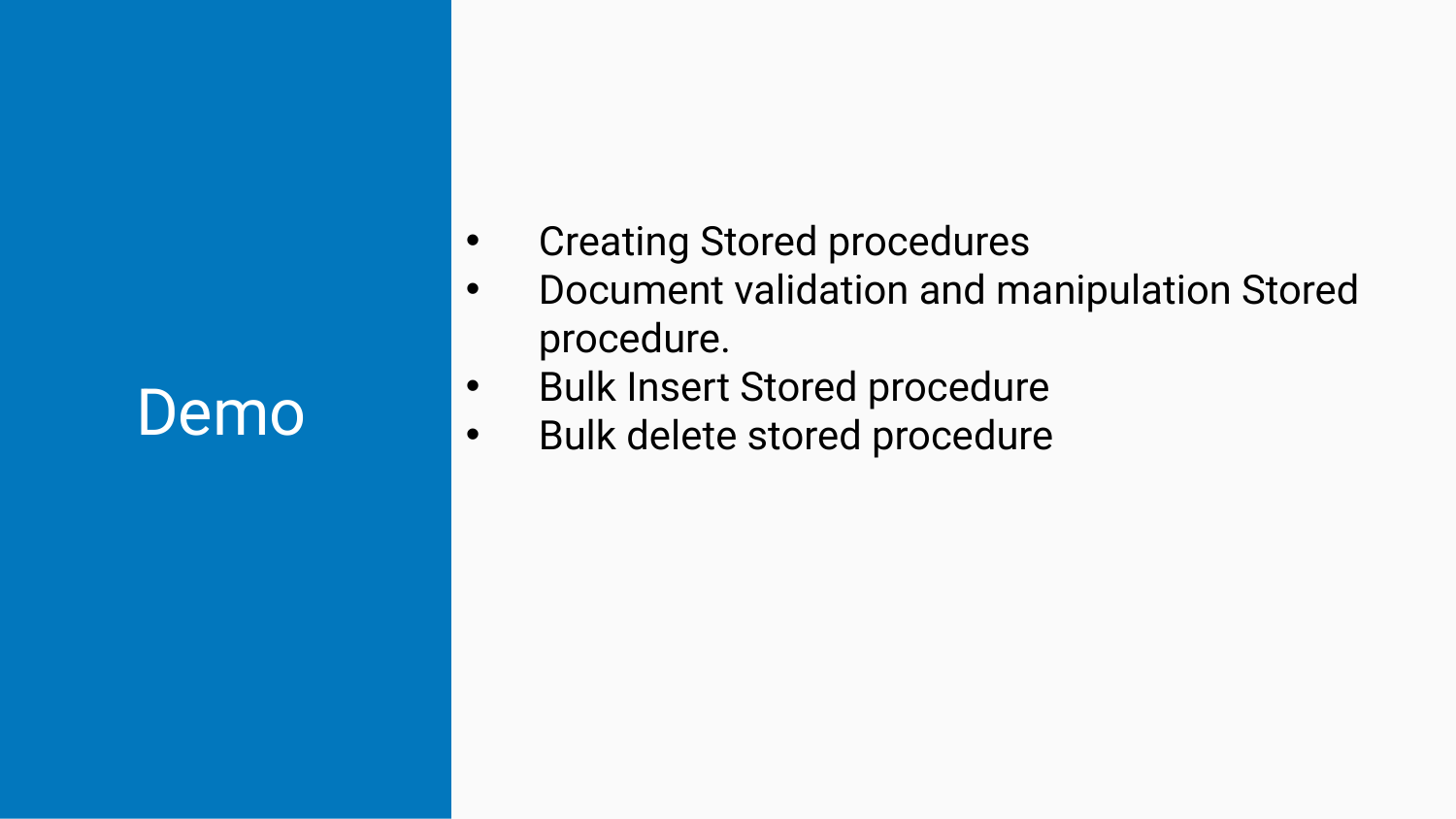

Demo
Creating Stored procedures
Document validation and manipulation Stored procedure.
Bulk Insert Stored procedure
Bulk delete stored procedure